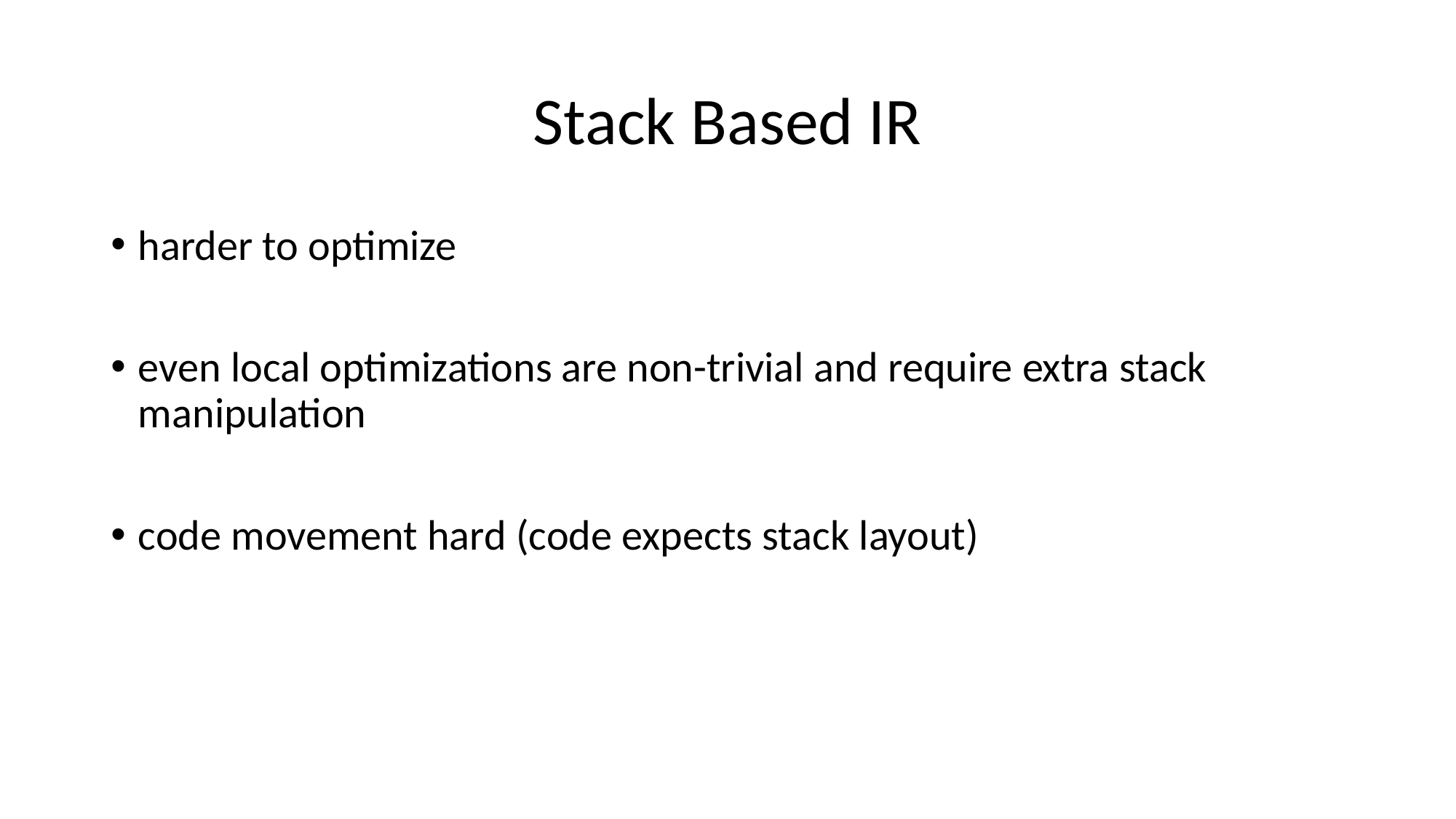

# Stack Based IR
harder to optimize

even local optimizations are non-trivial and require extra stack manipulation

code movement hard (code expects stack layout)